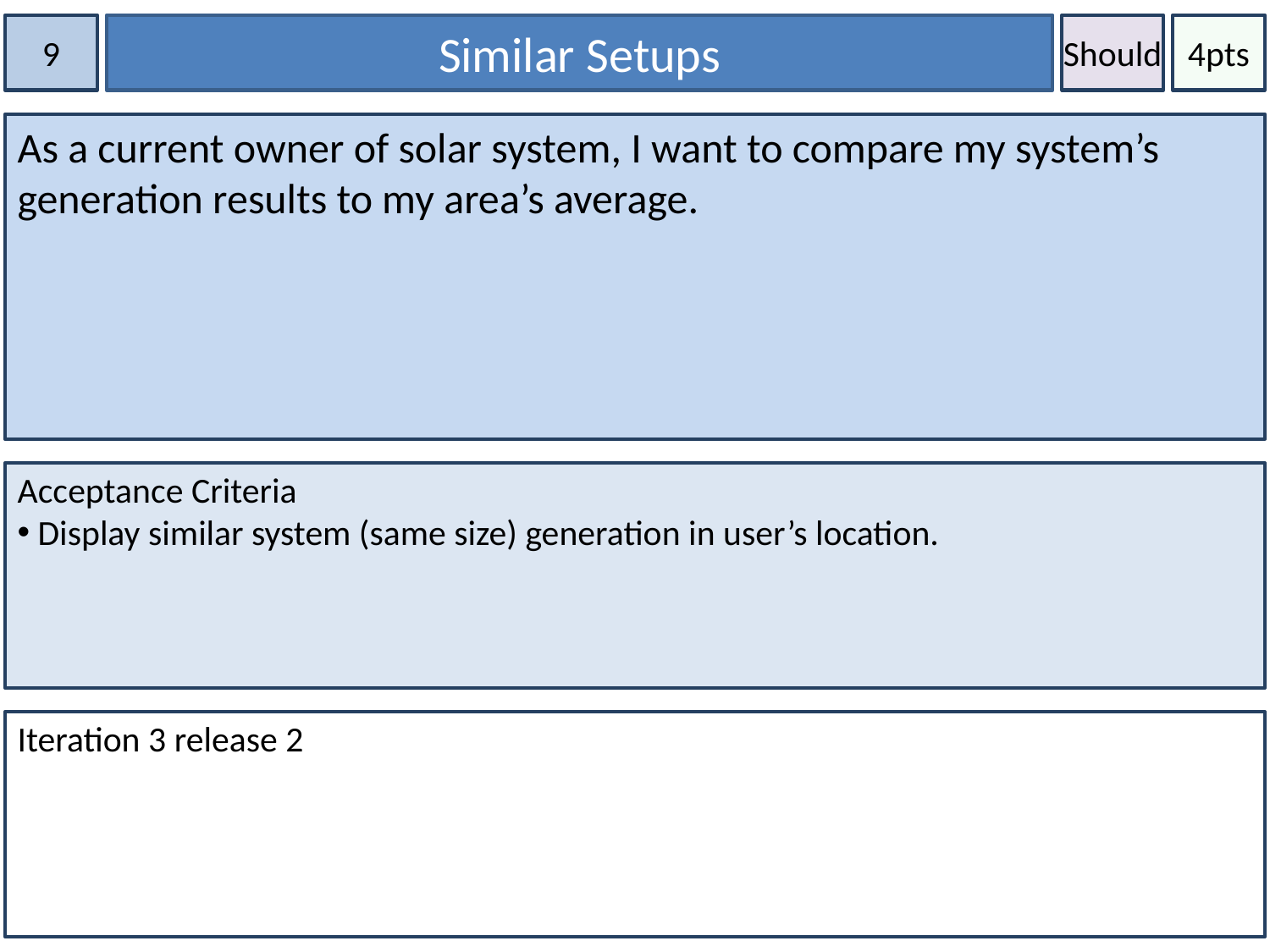

9
Similar Setups
Should
4pts
As a current owner of solar system, I want to compare my system’s generation results to my area’s average.
Acceptance Criteria
 Display similar system (same size) generation in user’s location.

Iteration 3 release 2